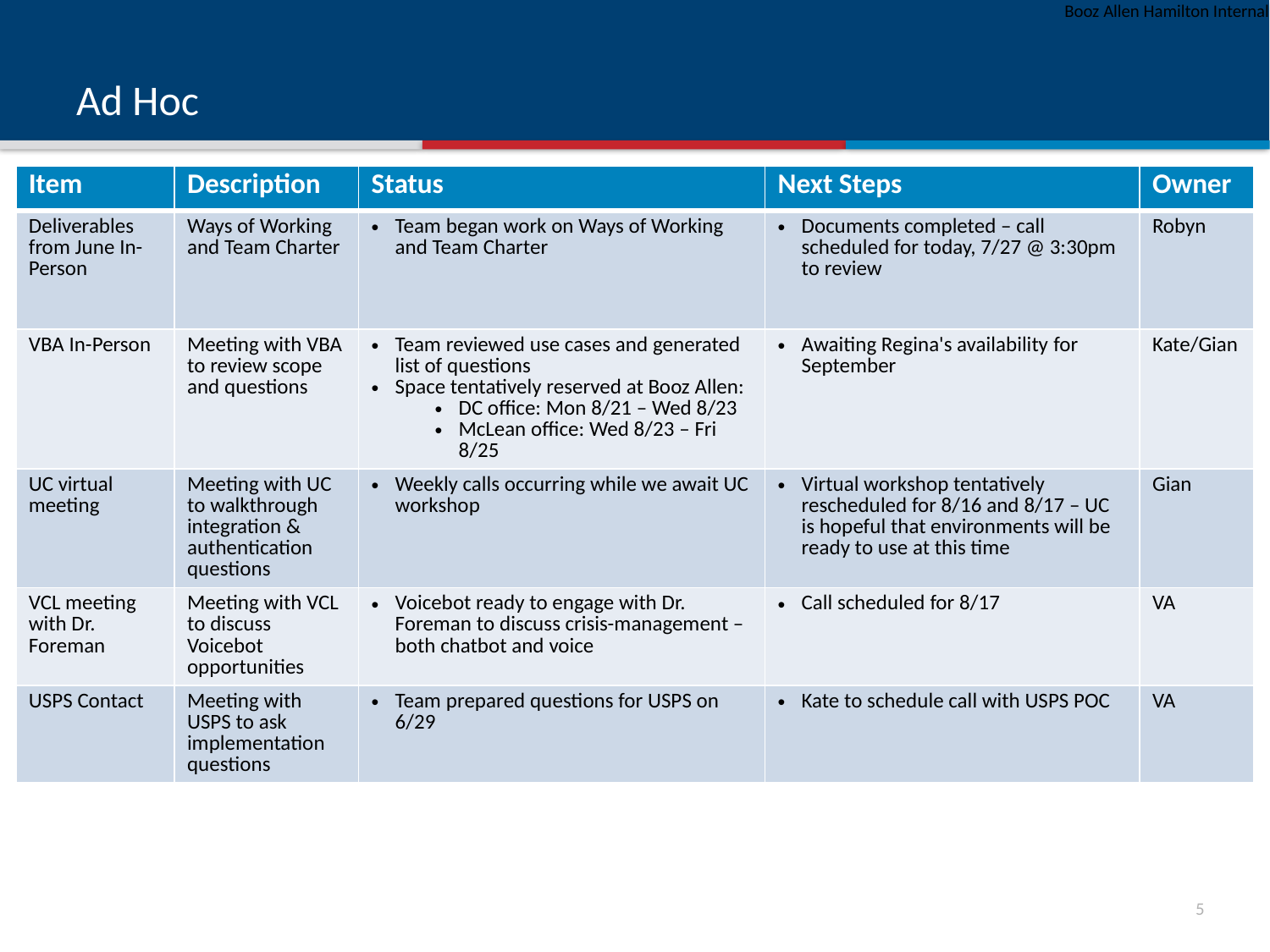

# Ad Hoc
| Item | Description | Status | Next Steps | Owner |
| --- | --- | --- | --- | --- |
| Deliverables from June In-Person | Ways of Working and Team Charter | Team began work on Ways of Working and Team Charter | Documents completed – call scheduled for today, 7/27 @ 3:30pm to review | Robyn |
| VBA In-Person | Meeting with VBA to review scope and questions | Team reviewed use cases and generated list of questions Space tentatively reserved at Booz Allen: DC office: Mon 8/21 – Wed 8/23 McLean office: Wed 8/23 – Fri 8/25 | Awaiting Regina's availability for September | Kate/Gian |
| UC virtual meeting | Meeting with UC to walkthrough integration & authentication questions | Weekly calls occurring while we await UC workshop | Virtual workshop tentatively rescheduled for 8/16 and 8/17 – UC is hopeful that environments will be ready to use at this time | Gian |
| VCL meeting with Dr. Foreman | Meeting with VCL to discuss Voicebot opportunities | Voicebot ready to engage with Dr. Foreman to discuss crisis-management – both chatbot and voice | Call scheduled for 8/17 | VA |
| USPS Contact | Meeting with USPS to ask implementation questions | Team prepared questions for USPS on 6/29 | Kate to schedule call with USPS POC | VA |
5